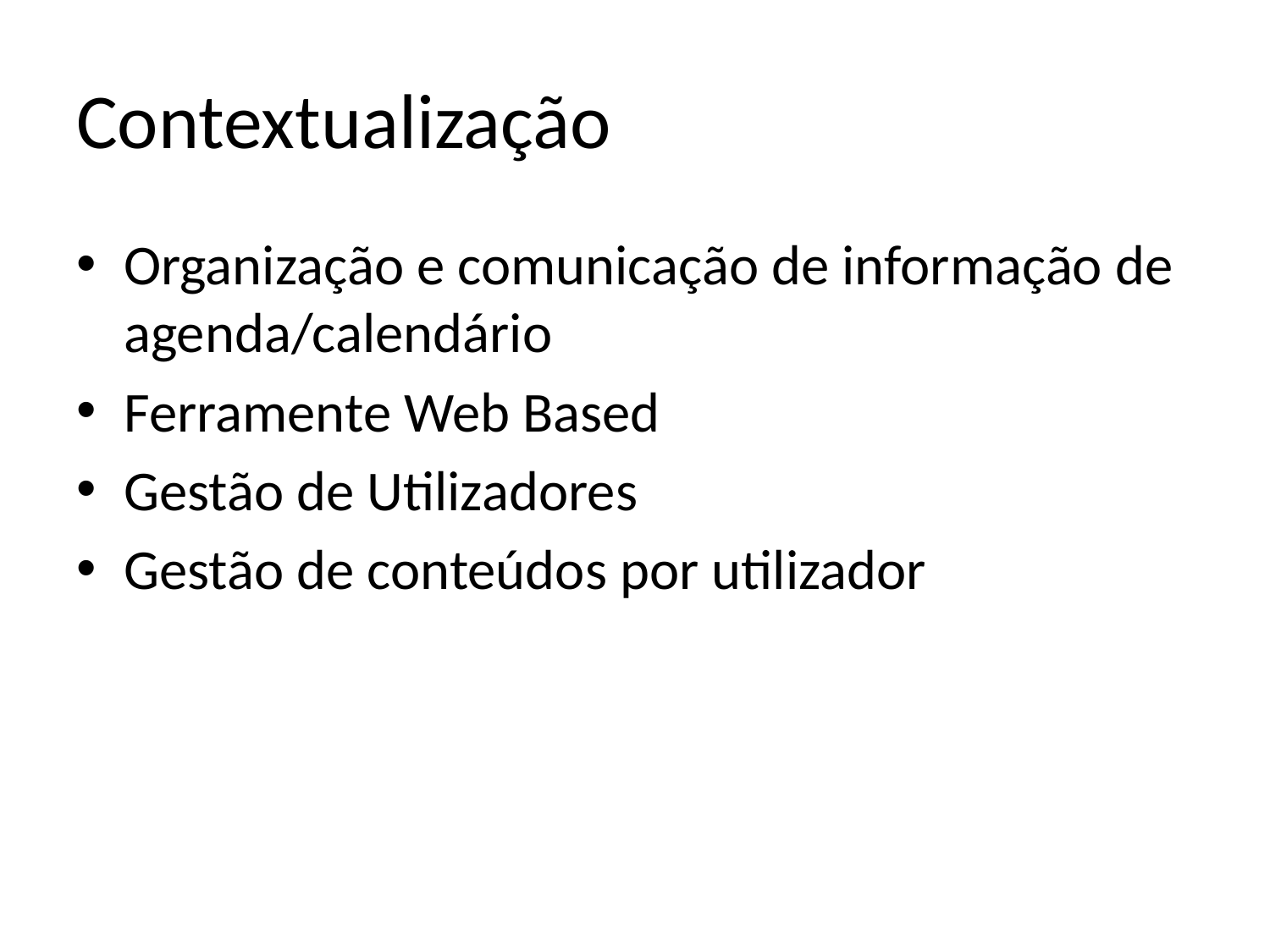

# Contextualização
Organização e comunicação de informação de agenda/calendário
Ferramente Web Based
Gestão de Utilizadores
Gestão de conteúdos por utilizador